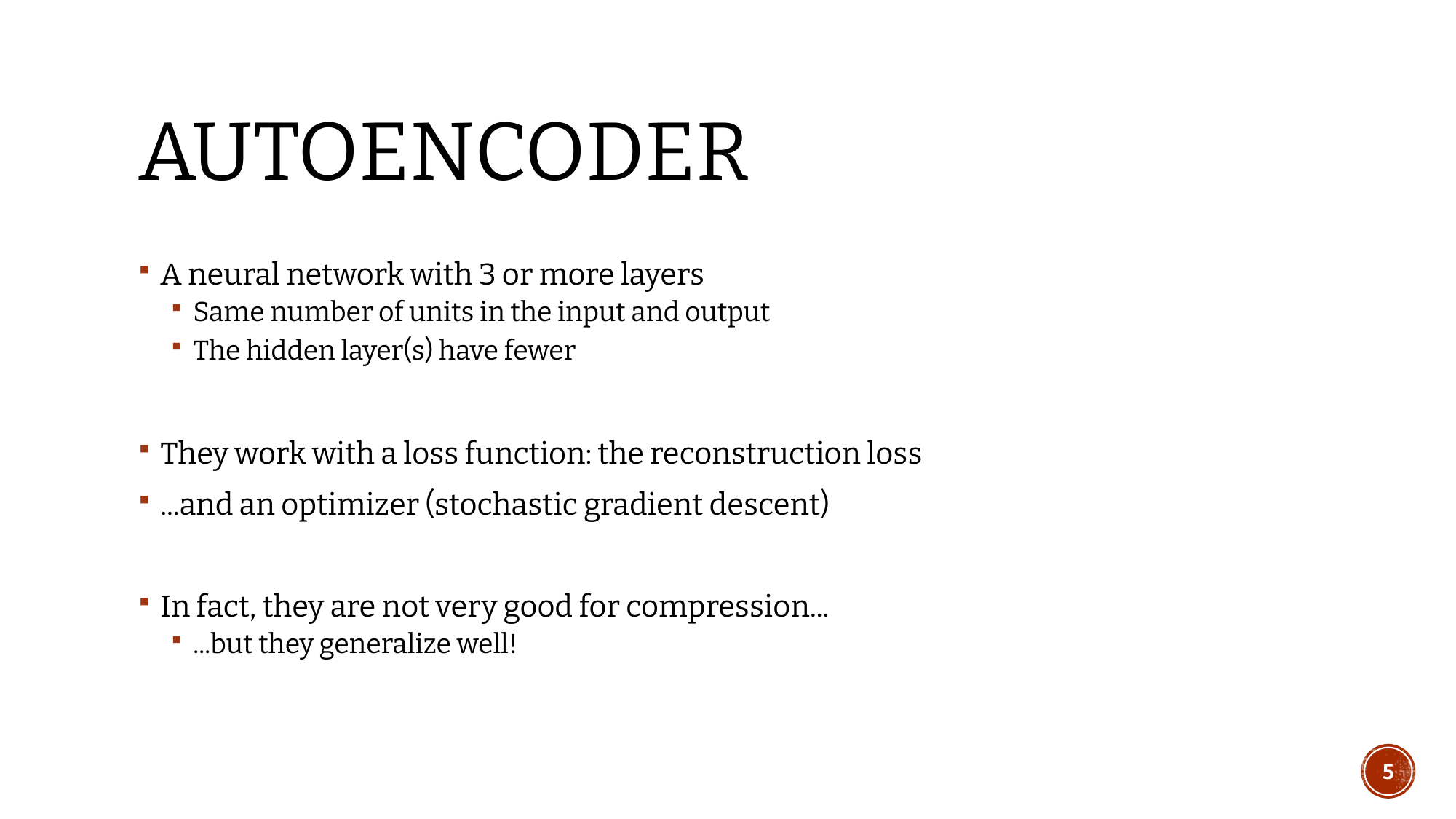

# Autoencoder
A neural network with 3 or more layers
Same number of units in the input and output
The hidden layer(s) have fewer

They work with a loss function: the reconstruction loss
...and an optimizer (stochastic gradient descent)

In fact, they are not very good for compression...
...but they generalize well!

5